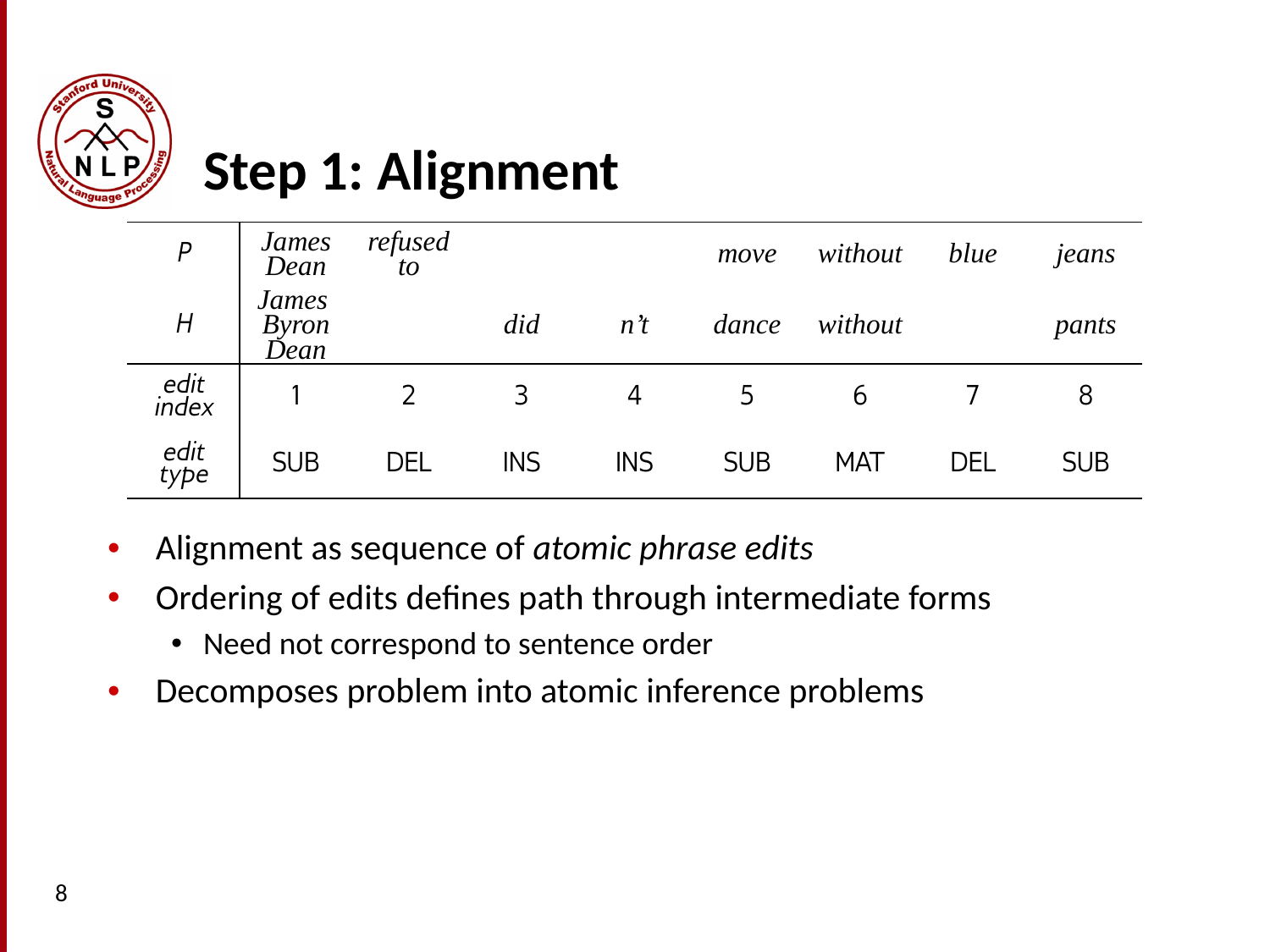

# Step 1: Alignment
| P | James Dean | refused to |  |  | move | without | blue | jeans |
| --- | --- | --- | --- | --- | --- | --- | --- | --- |
| H | James Byron Dean |  | did | n’t | dance | without |  | pants |
| edit index | 1 | 2 | 3 | 4 | 5 | 6 | 7 | 8 |
| edit type | SUB | DEL | INS | INS | SUB | MAT | DEL | SUB |
Alignment as sequence of atomic phrase edits
Ordering of edits defines path through intermediate forms
Need not correspond to sentence order
Decomposes problem into atomic inference problems
8